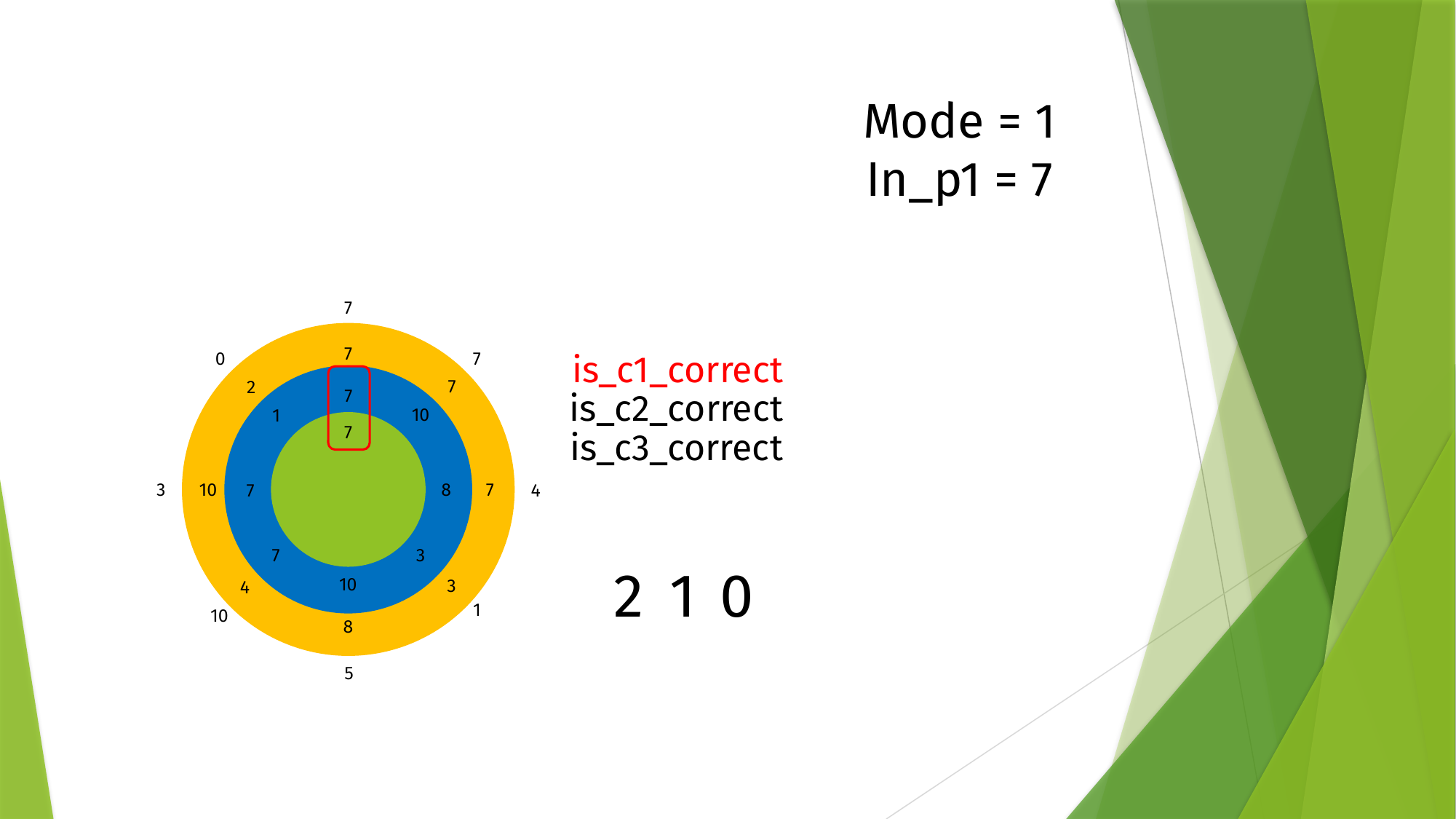

#
Mode = 1
In_p1 = 7
7
0
7
3
4
1
10
5

7
7
2
10
7
3
4
8
is_c1_correct
is_c2_correct
is_c3_correct

7
10
1
8
7
7
3
10
7
2
1
0